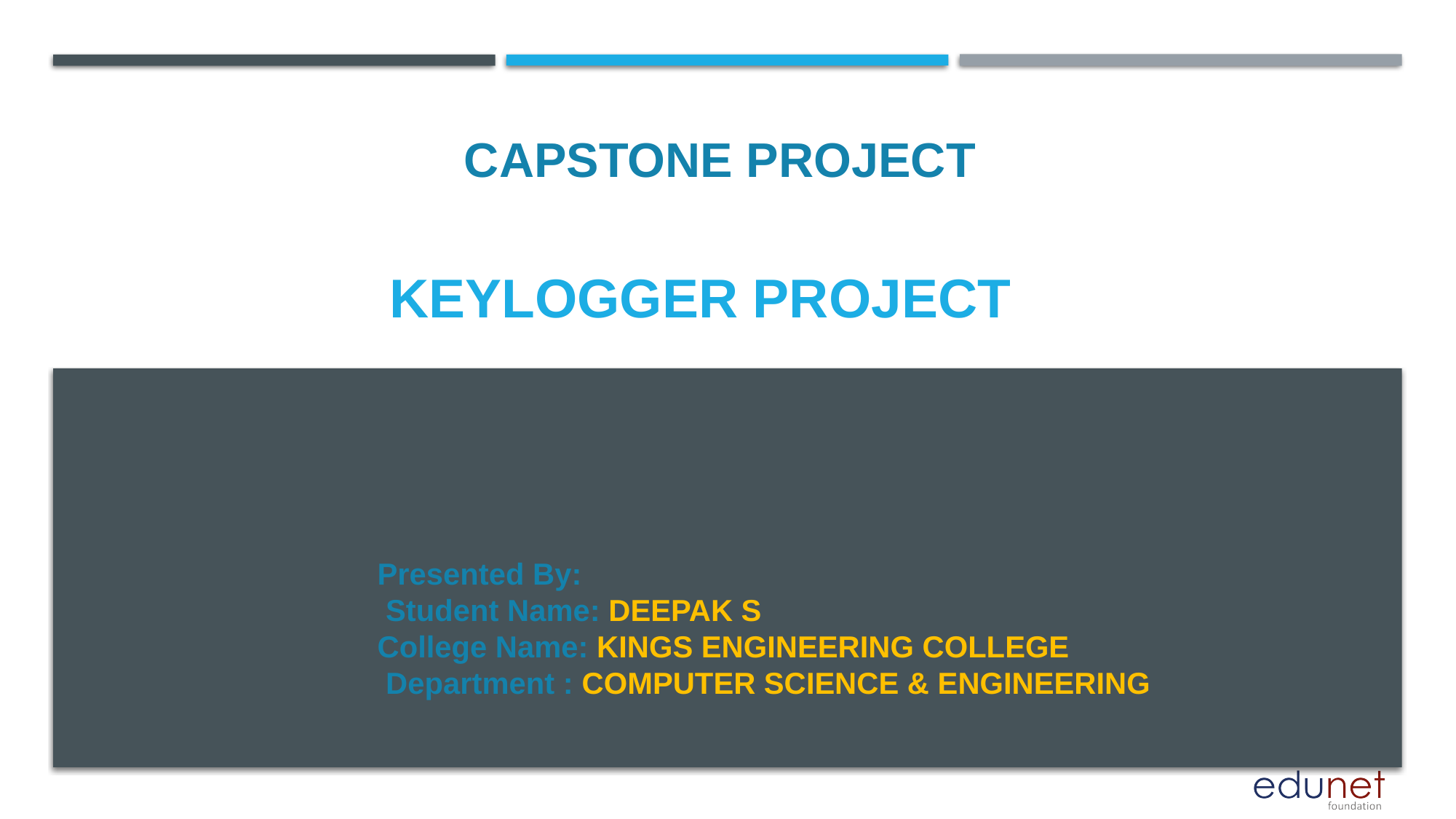

CAPSTONE PROJECT
# KEYLOGGER PROJECT
Presented By:
 Student Name: DEEPAK S
College Name: KINGS ENGINEERING COLLEGE
 Department : COMPUTER SCIENCE & ENGINEERING